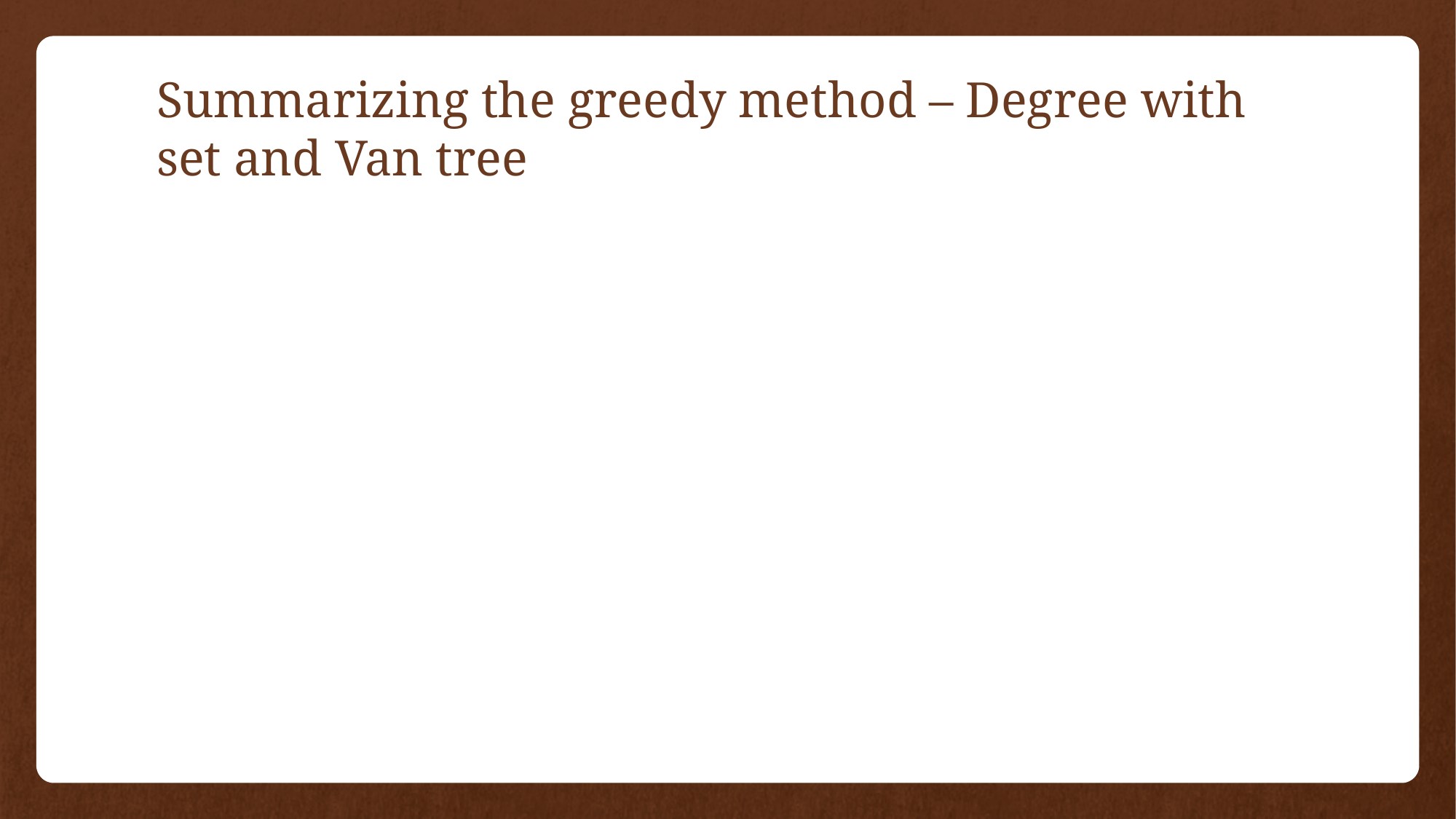

# Summarizing the greedy method – Degree with set and Van tree